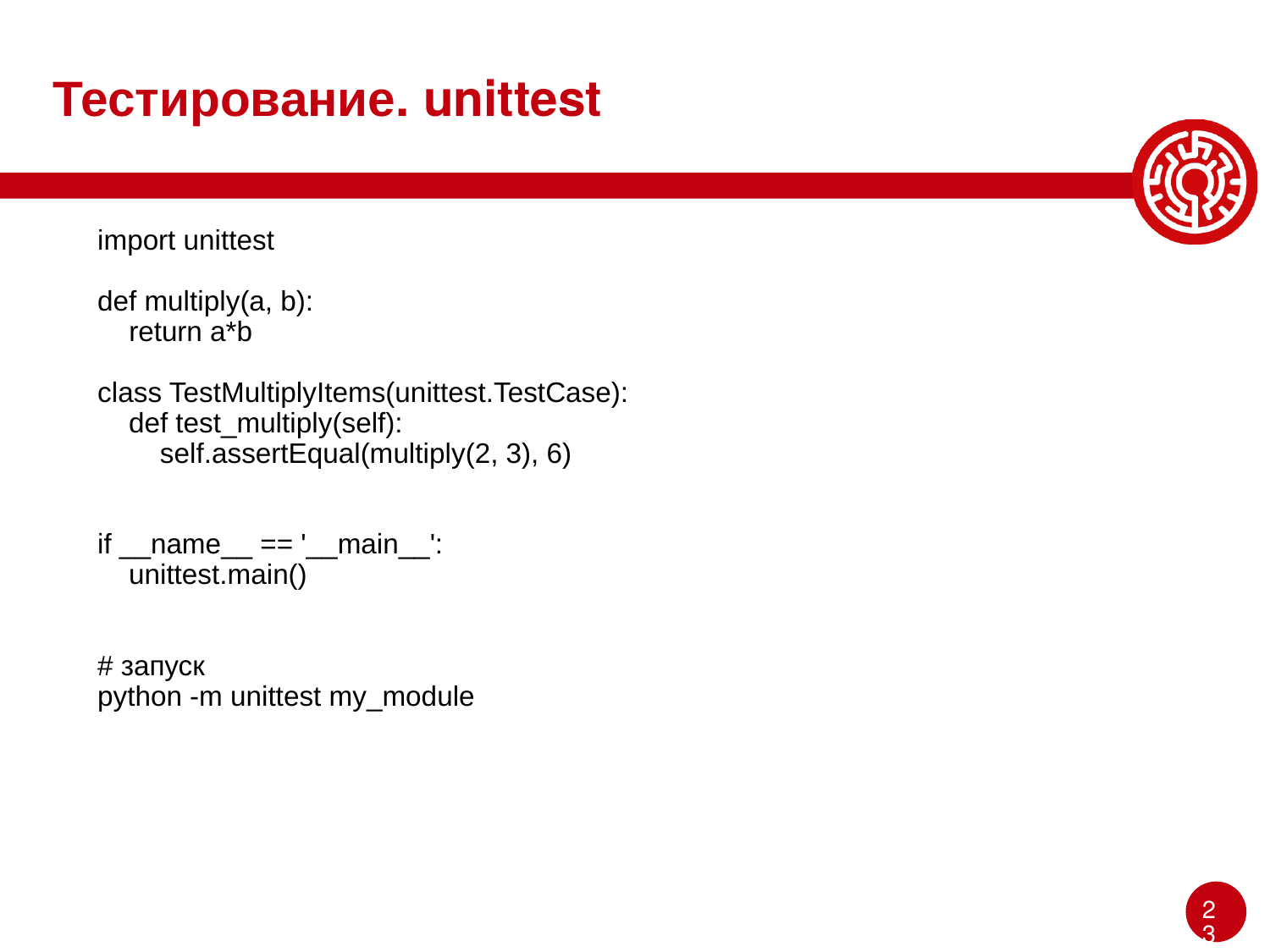

# Тестирование. unittest
import unittest

def multiply(a, b):
    return a*b
class TestMultiplyItems(unittest.TestCase):
    def test_multiply(self):
        self.assertEqual(multiply(2, 3), 6)
if __name__ == '__main__':
    unittest.main()

# запуск
python -m unittest my_module

23